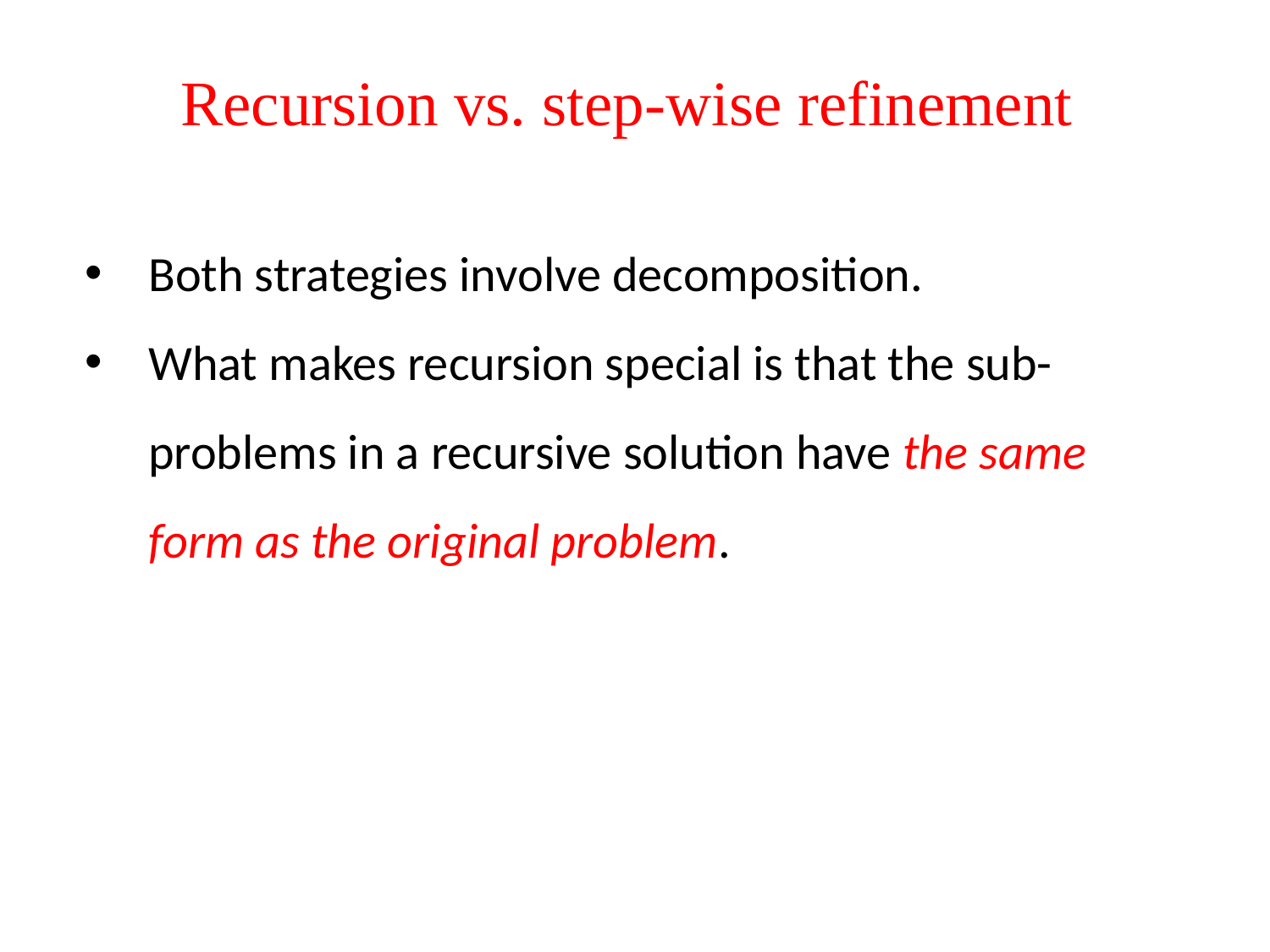

Recursion vs. step-wise refinement
Both strategies involve decomposition.
What makes recursion special is that the sub-problems in a recursive solution have the same form as the original problem.